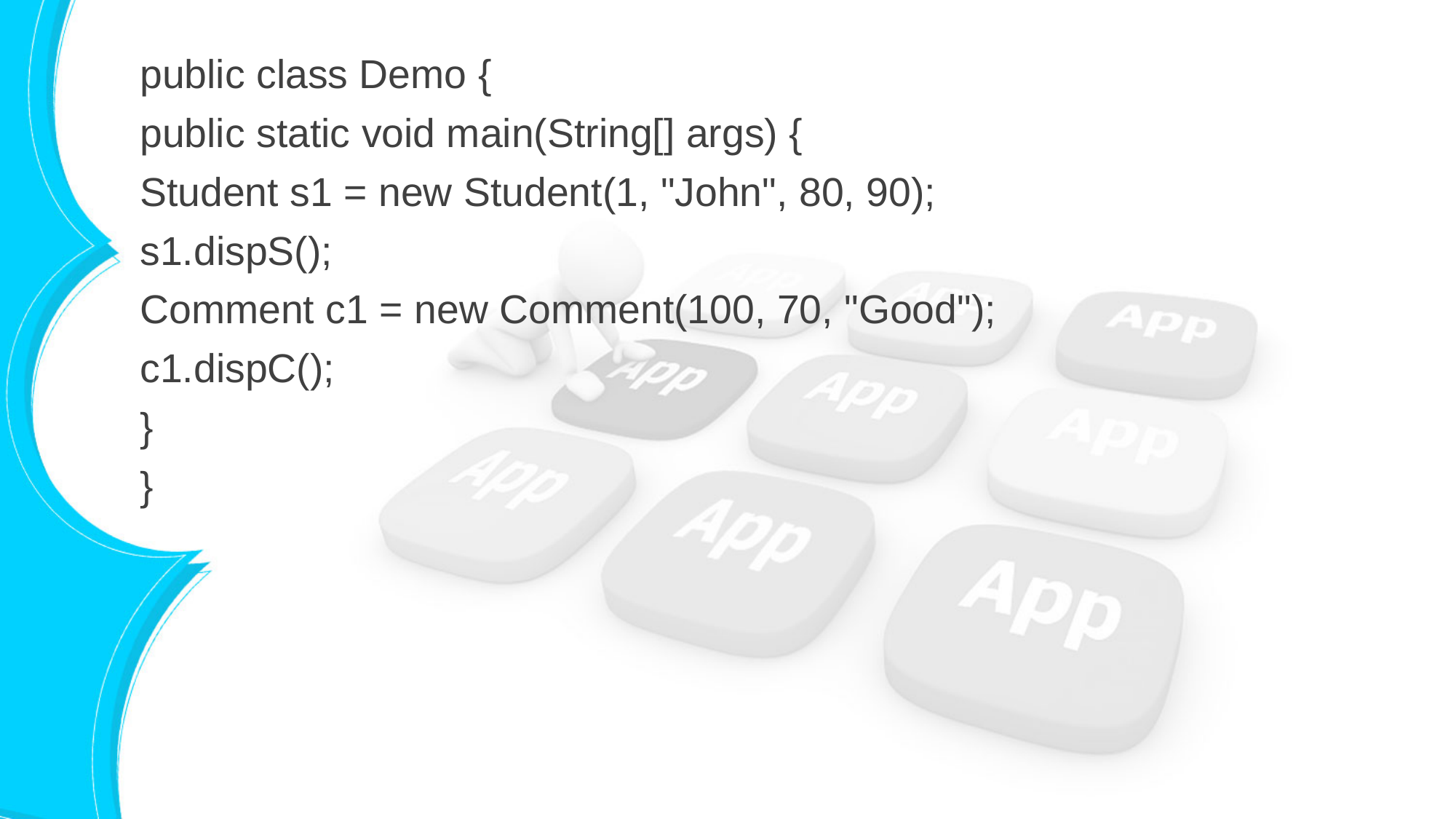

public class Demo {
public static void main(String[] args) {
Student s1 = new Student(1, "John", 80, 90);
s1.dispS();
Comment c1 = new Comment(100, 70, "Good");
c1.dispC();
}
}